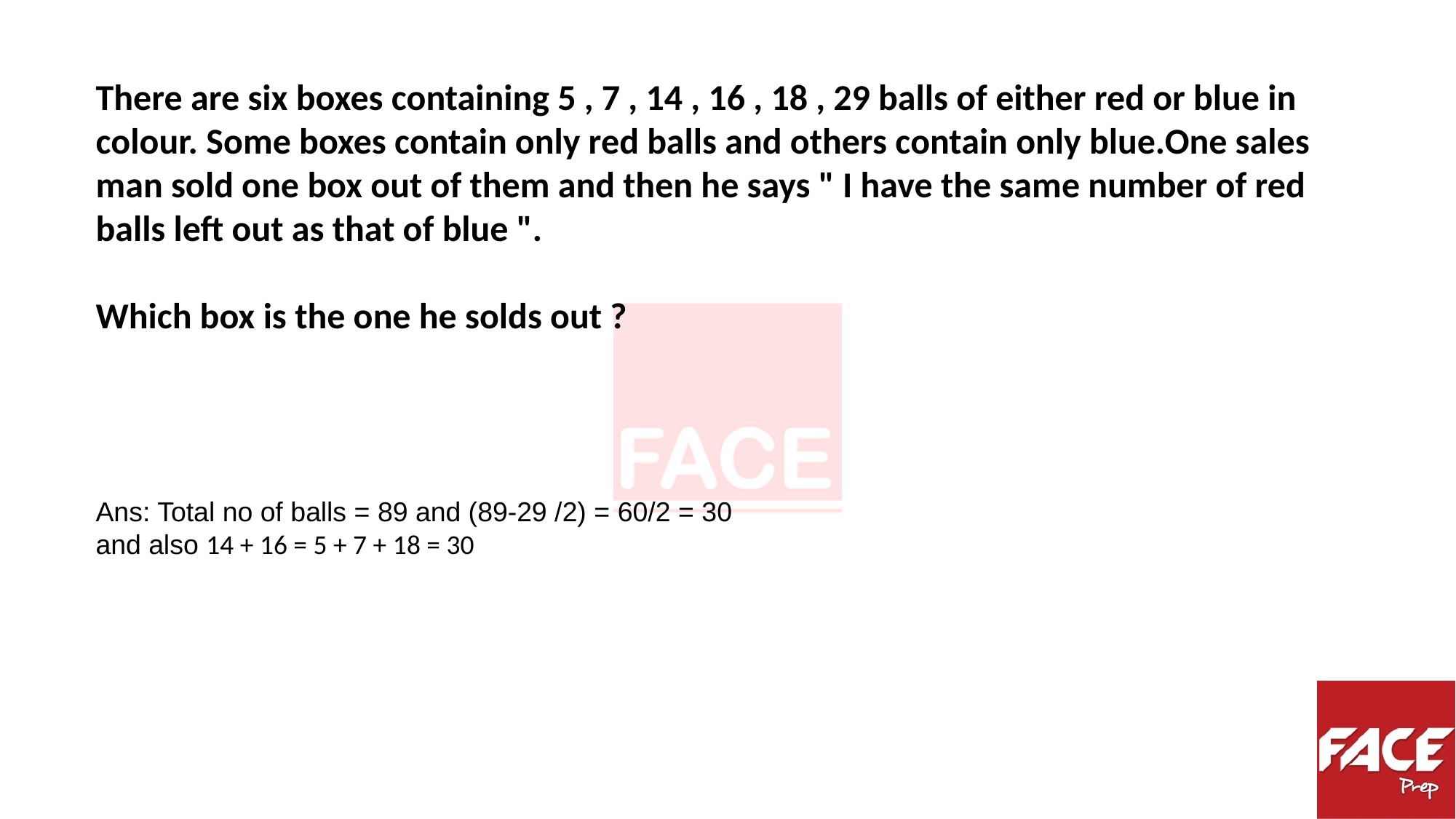

There are six boxes containing 5 , 7 , 14 , 16 , 18 , 29 balls of either red or blue in
colour. Some boxes contain only red balls and others contain only blue.One sales man sold one box out of them and then he says " I have the same number of red balls left out as that of blue ".

Which box is the one he solds out ?
Ans: Total no of balls = 89 and (89-29 /2) = 60/2 = 30
and also 14 + 16 = 5 + 7 + 18 = 30